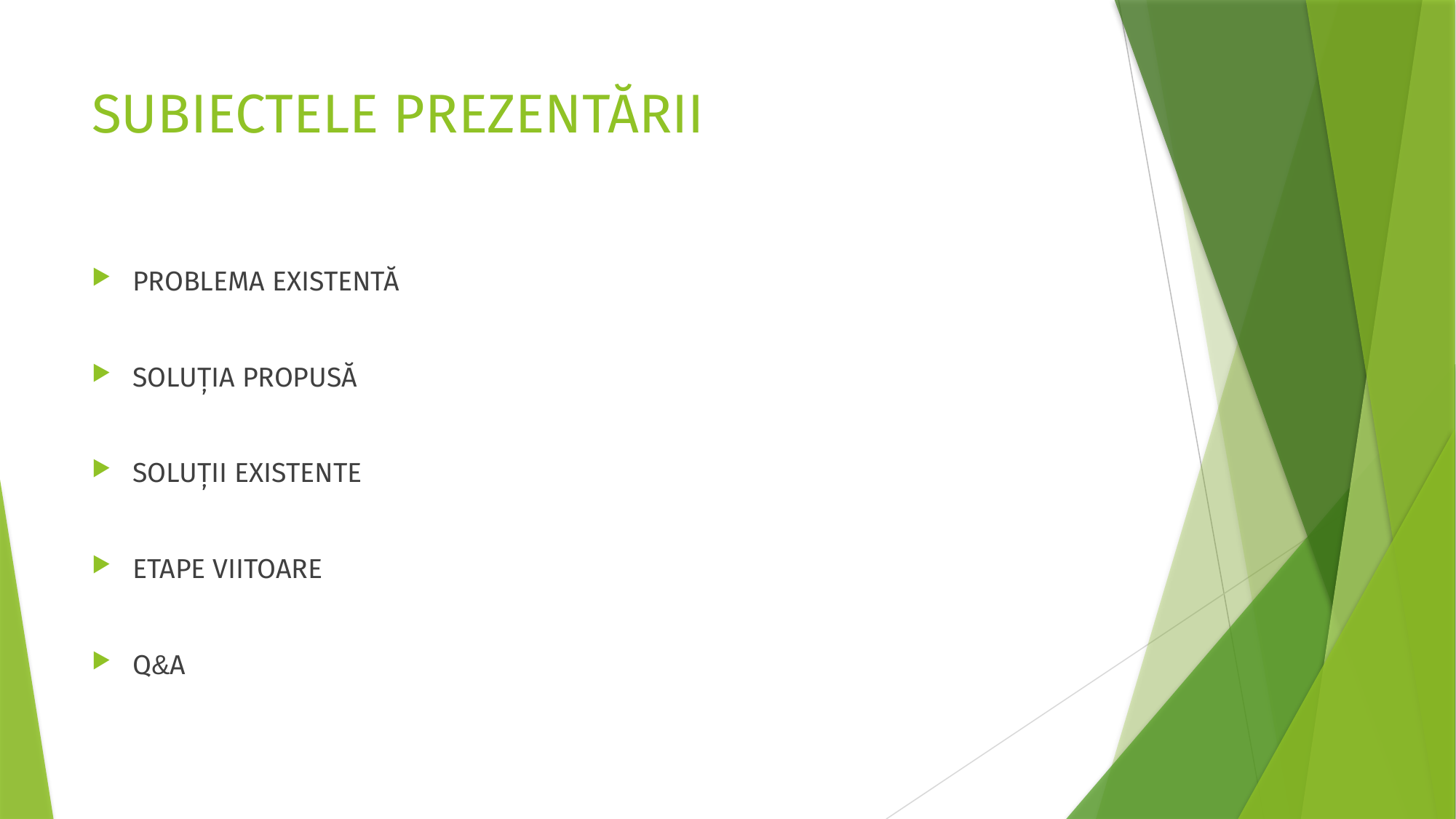

# SUBIECTELE PREZENTĂRII
PROBLEMA EXISTENTĂ

SOLUȚIA PROPUSĂ

SOLUȚII EXISTENTE

ETAPE VIITOARE

Q&A